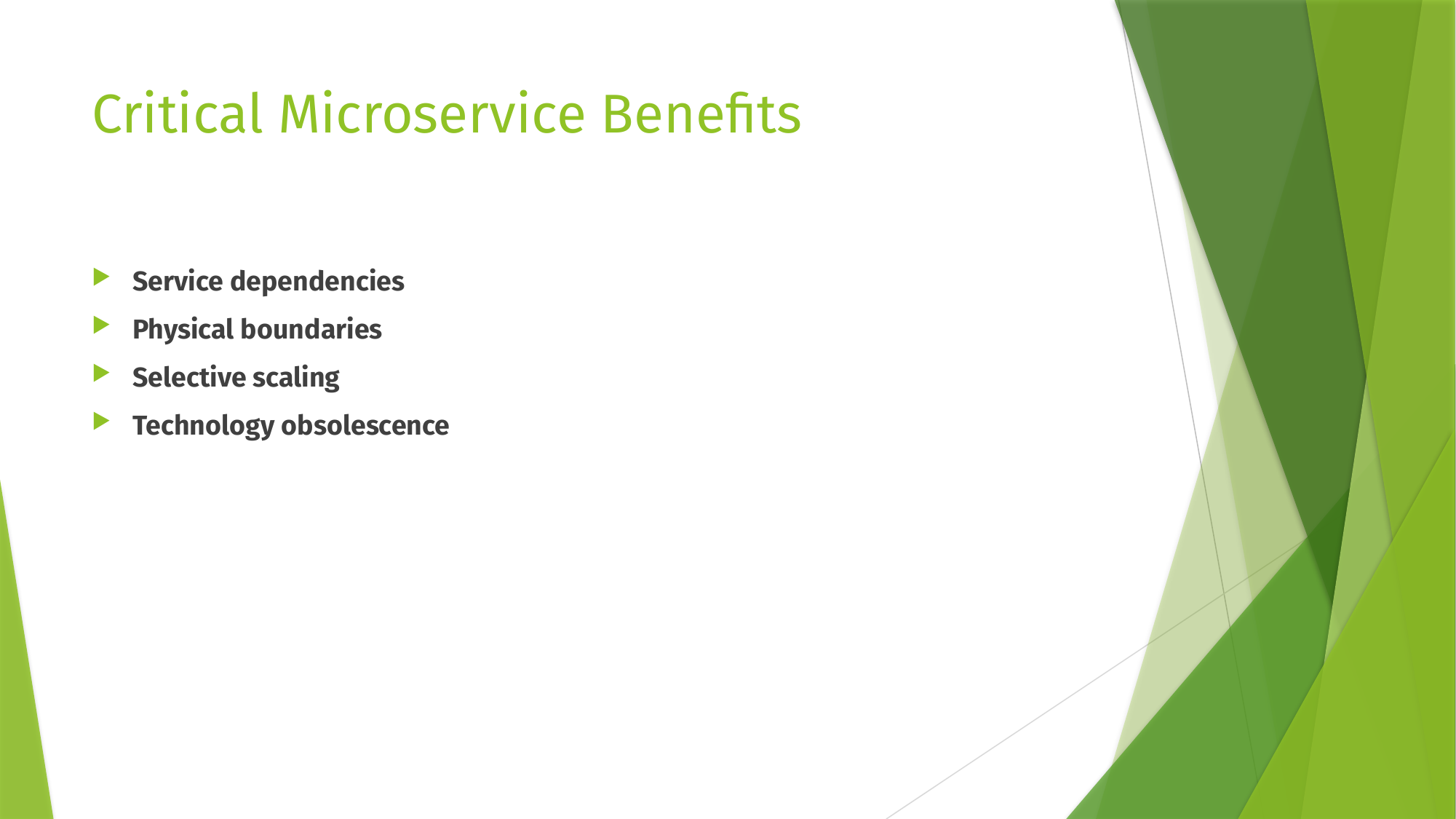

# Critical Microservice Benefits
Service dependencies
Physical boundaries
Selective scaling
Technology obsolescence